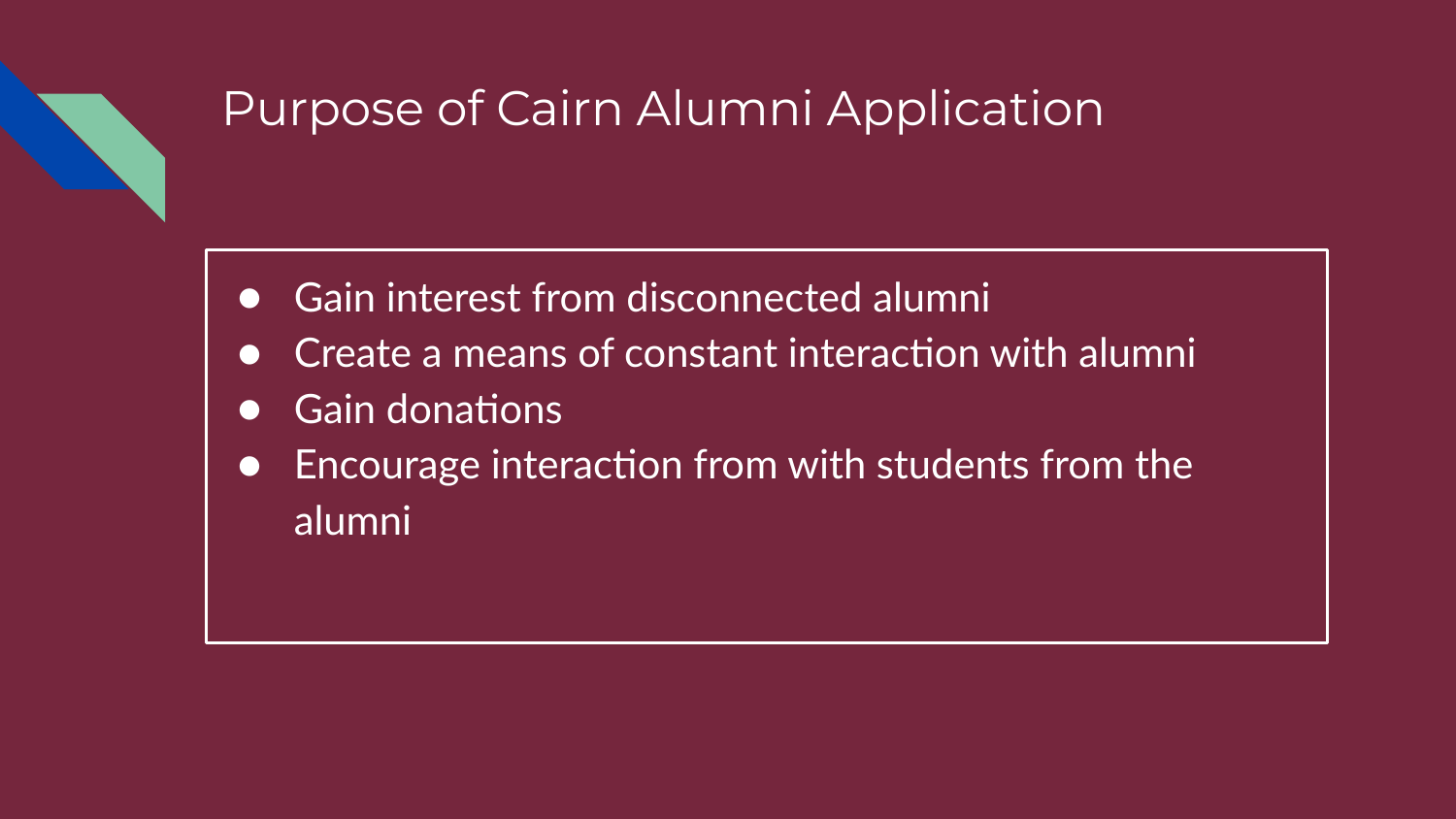

# Purpose of Cairn Alumni Application
Gain interest from disconnected alumni
Create a means of constant interaction with alumni
Gain donations
Encourage interaction from with students from the alumni